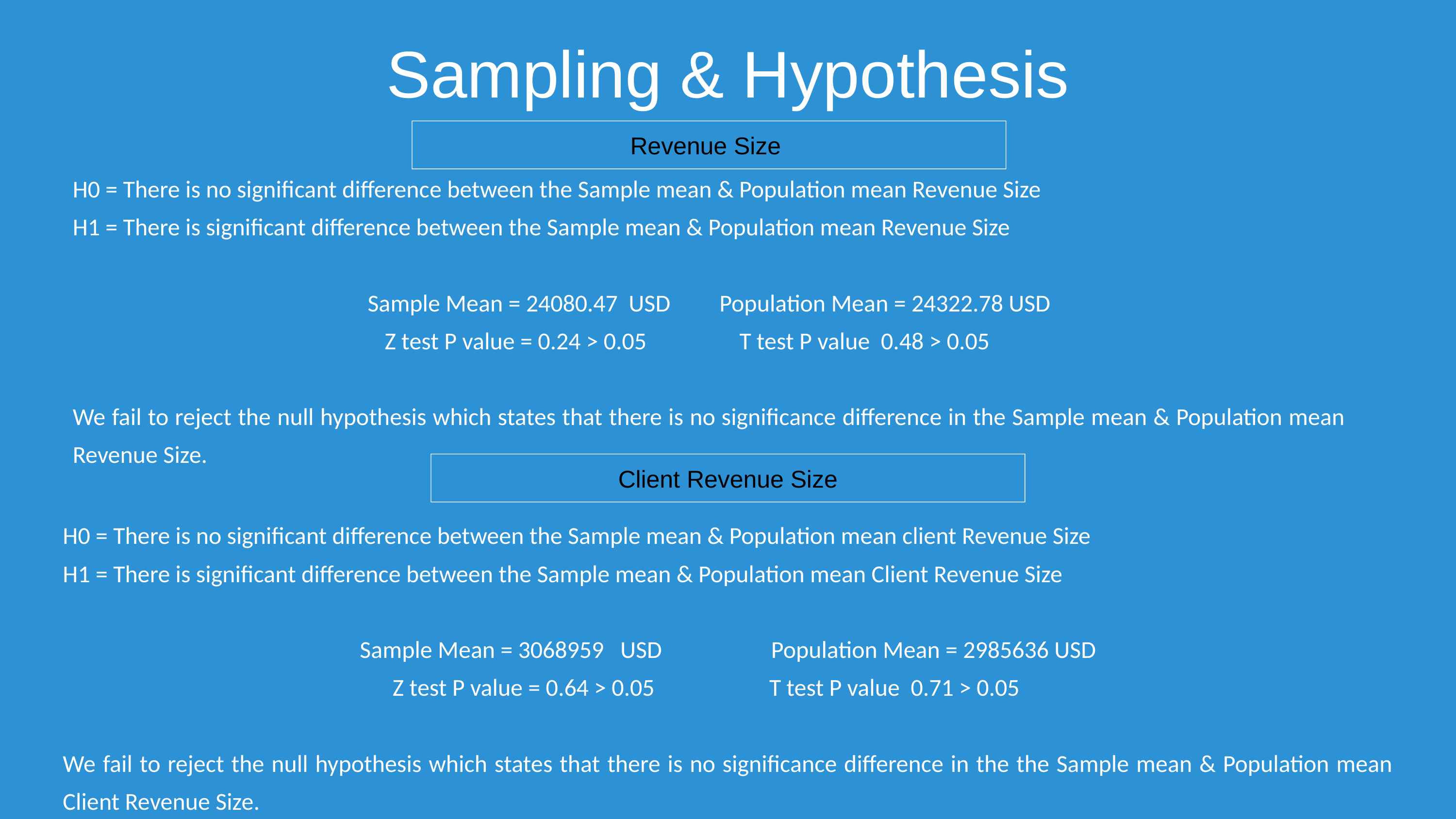

Sampling & Hypothesis

Revenue Size
H0 = There is no significant difference between the Sample mean & Population mean Revenue Size
H1 = There is significant difference between the Sample mean & Population mean Revenue Size

Sample Mean = 24080.47  USD         Population Mean = 24322.78 USD
Z test P value = 0.24 > 0.05                 T test P value  0.48 > 0.05

We fail to reject the null hypothesis which states that there is no significance difference in the Sample mean & Population mean Revenue Size.

Client Revenue Size
H0 = There is no significant difference between the Sample mean & Population mean client Revenue Size
H1 = There is significant difference between the Sample mean & Population mean Client Revenue Size

Sample Mean = 3068959   USD                    Population Mean = 2985636 USD
Z test P value = 0.64 > 0.05                     T test P value  0.71 > 0.05

We fail to reject the null hypothesis which states that there is no significance difference in the the Sample mean & Population mean Client Revenue Size.